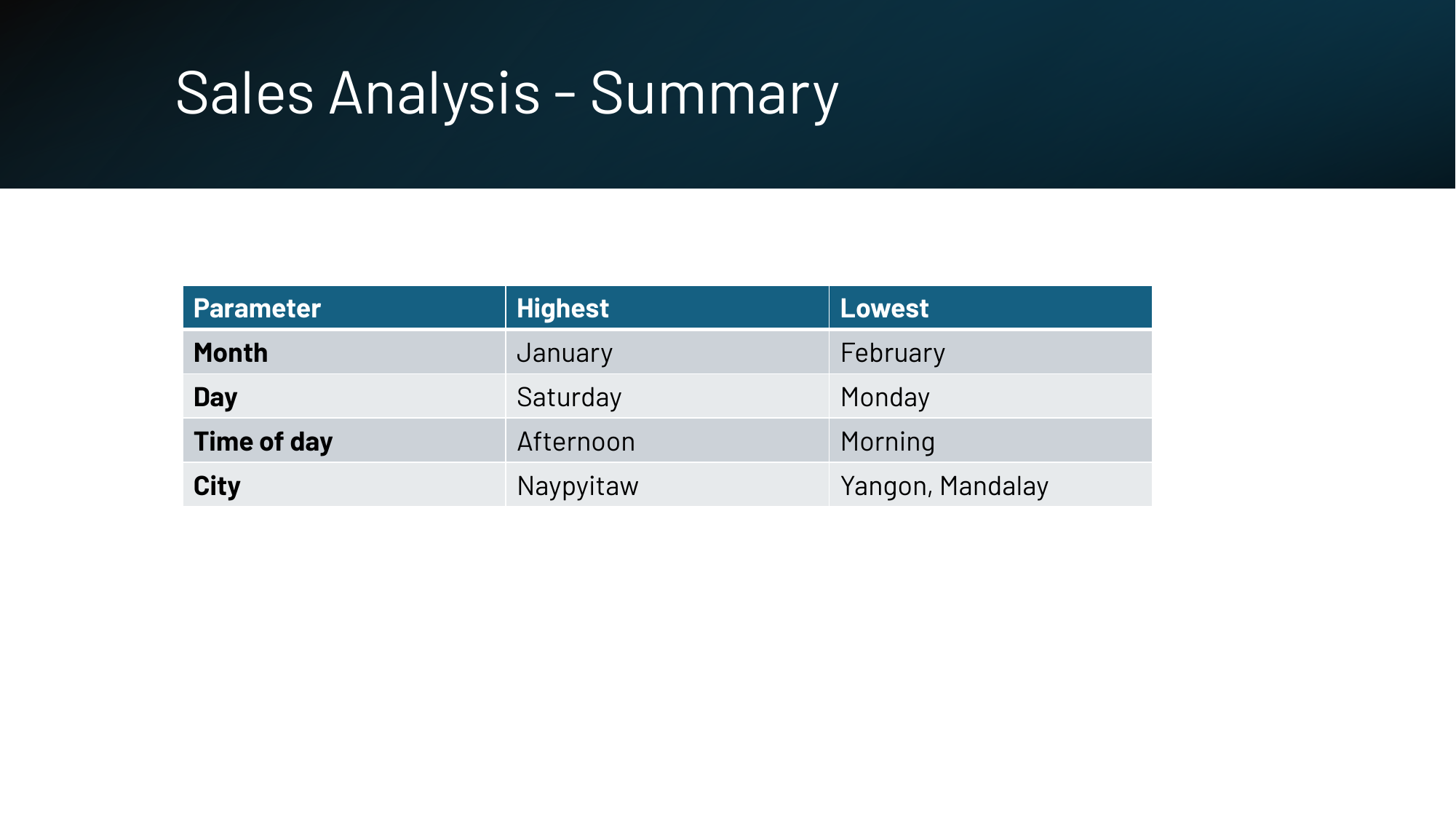

# Sales Analysis - Summary
| Parameter | Highest | Lowest |
| --- | --- | --- |
| Month | January | February |
| Day | Saturday | Monday |
| Time of day | Afternoon | Morning |
| City | Naypyitaw | Yangon, Mandalay |